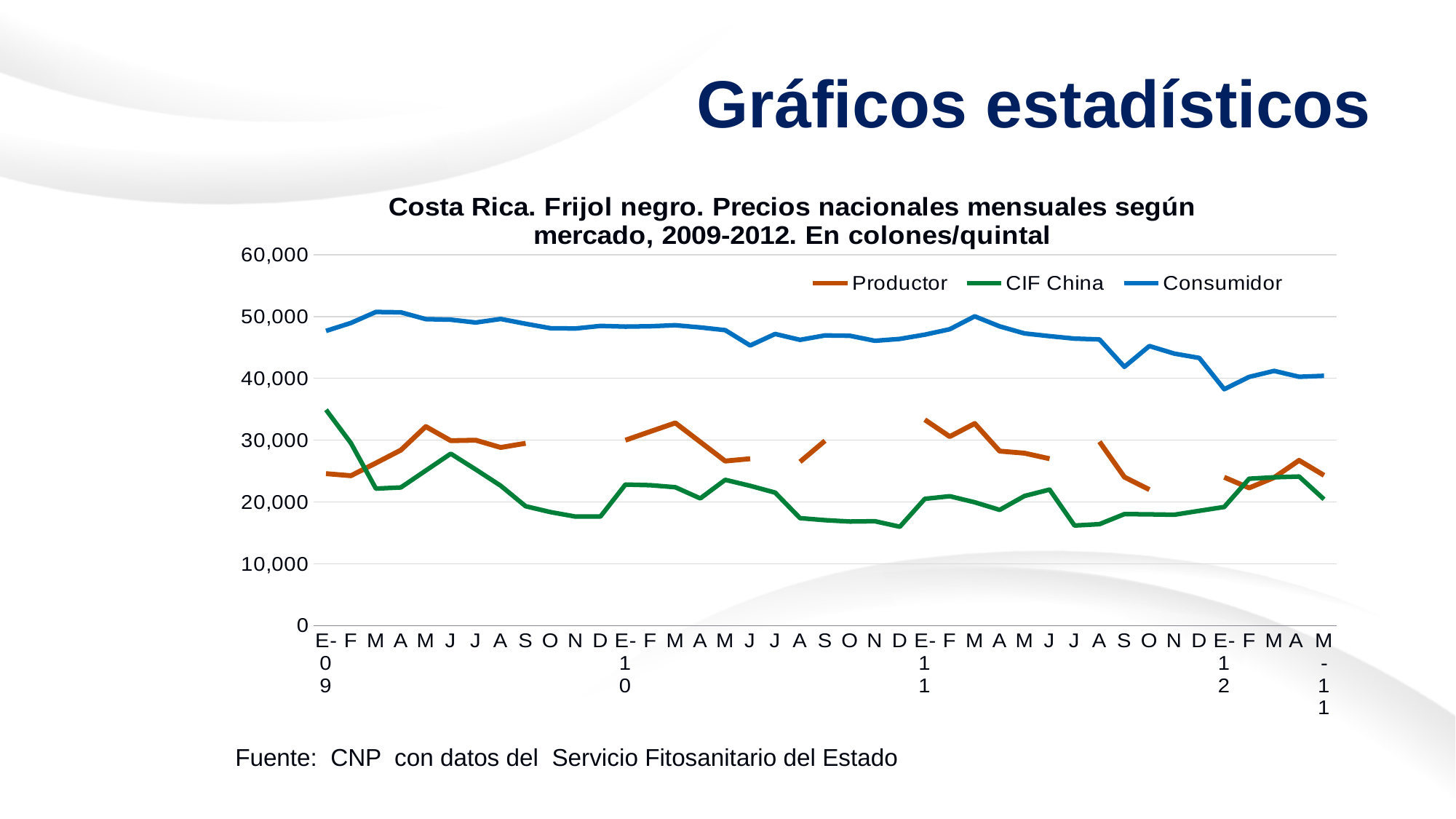

# Gráficos estadísticos

### Chart: Costa Rica. Frijol negro. Precios nacionales mensuales según mercado, 2009-2012. En colones/quintal

| Category |  |  |  |
|---|---|---|---|
| E-09 | 24582.97500000001 | 34917.076479999996 | 47665.046666666814 |
| F | 24251.449166666684 | 29525.795519999996 | 48951.83703703702 |
| M | 26306.28833333332 | 22172.61409999999 | 50728.94907407415 |
| A | 28391.43 | 22359.57880000002 | 50673.8612345681 |
| M | 32197.585 | 25088.0734 | 49565.53240740722 |
| J | 29918.5725 | 27816.56800000002 | 49478.7712962962 |
| J | 29999.82 | 25261.38576 | 49021.753629629784 |
| A | 28822.526666666683 | 22644.39423999994 | 49602.85629629641 |
| S | 29499.8 | 19323.61559999993 | 48820.590518518744 |
| O | None | 18367.616 | 48095.968703703824 |
| N | None | 17637.97780000006 | 48056.317129629795 |
| D | None | 17670.3388 | 48474.08444444424 |
| E-10 | 29999.82 | 22819.18963999993 | 48361.077777777886 |
| F | 31397.2425 | 22715.72368000002 | 48419.689444444244 |
| M | 32794.66499999999 | 22393.71264 | 48581.82453703701 |
| A | 29709.675000000003 | 20580.98328000003 | 48234.89722222214 |
| M | 26624.685 | 23582.77584 | 47787.31722222221 |
| J | 26999.7 | 22617.7952 | 45312.24888888889 |
| J | None | 21520.608720000004 | 47173.741111110976 |
| A | 26499.68 | 17392.761 | 46217.639629629775 |
| S | 29905.98000000002 | 17066.40480000003 | 46936.772962962976 |
| O | None | 16841.455599999998 | 46882.552592592896 |
| N | None | 16894.6914 | 46072.86527777789 |
| D | None | 16003.786400000006 | 46375.794444444226 |
| E-11 | 33312.28 | 20516.99728000002 | 47061.41805555576 |
| F | 30581.375 | 20938.4019 | 47937.526388888946 |
| M | 32694.078333333317 | 19955.81015999993 | 50019.820740740855 |
| A | 28231.196666666656 | 18731.16595999994 | 48402.24493827149 |
| M | 27895.665 | 20982.552239999928 | 47261.2603703702 |
| J | 27000.160000000003 | 22006.78272 | 46814.08755555576 |
| J | None | 16197.874199999967 | 46421.792314814884 |
| A | 29749.809999999932 | 16418.78000000002 | 46291.89129629621 |
| S | 24033.068 | 18048.4496 | 41850.95162962962 |
| O | 21999.96000000002 | 18003.48000000002 | 45223.707407407404 |
| N | None | 17942.8704 | 43993.05833333334 |
| D | None | 18574.46420000001 | 43296.435185185175 |
| E-12 | 23999.58 | 19201.1958 | 38236.58 |
| F | 22279.64 | 23768.484740000025 | 40232.98 |
| M | 23954.04 | 23991.80784 | 41205.88000000001 |
| A  | 26736.58 | 24126.96182000006 | 40248.619999999995 |
| M-11 | 24317.439999999944 | 20445.10204 | 40397.659999999996 |
Fuente:  CNP  con datos del  Servicio Fitosanitario del Estado